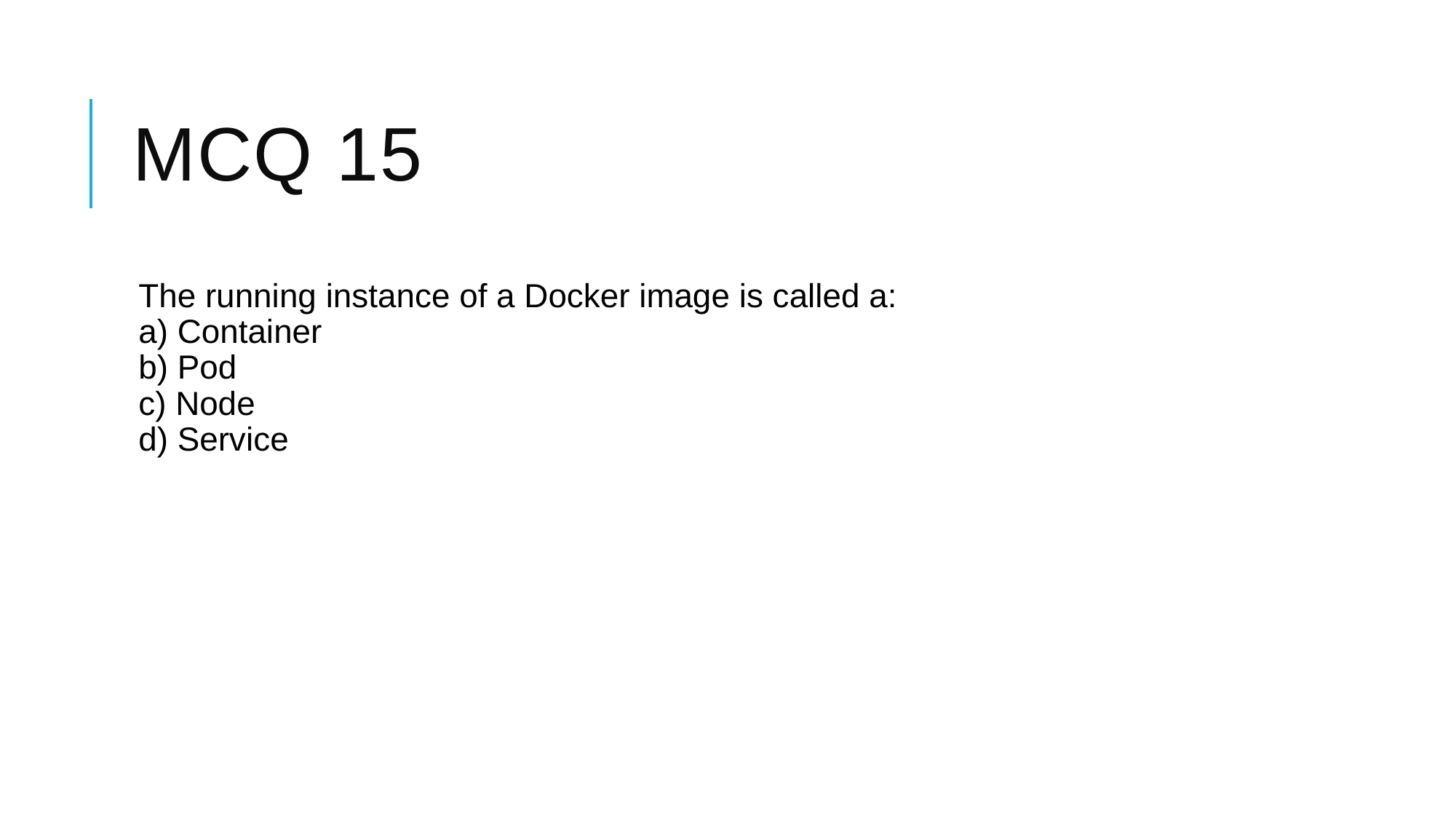

# Mcq 15
The running instance of a Docker image is called a:
a) Container
b) Pod
c) Node
d) Service